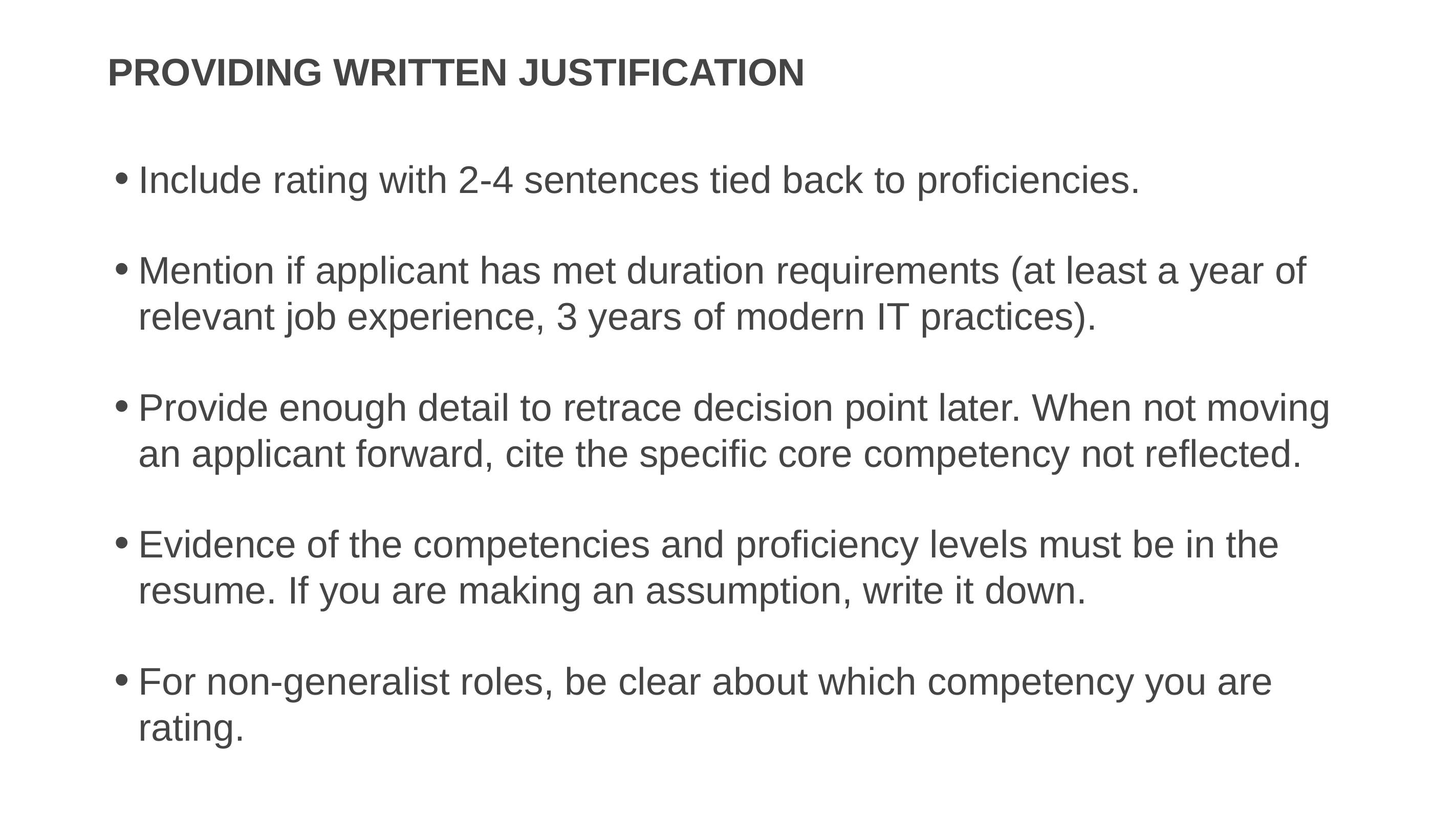

# Providing written justification
Include rating with 2-4 sentences tied back to proficiencies.
Mention if applicant has met duration requirements (at least a year of relevant job experience, 3 years of modern IT practices).
Provide enough detail to retrace decision point later. When not moving an applicant forward, cite the specific core competency not reflected.
Evidence of the competencies and proficiency levels must be in the resume. If you are making an assumption, write it down.
For non-generalist roles, be clear about which competency you are rating.